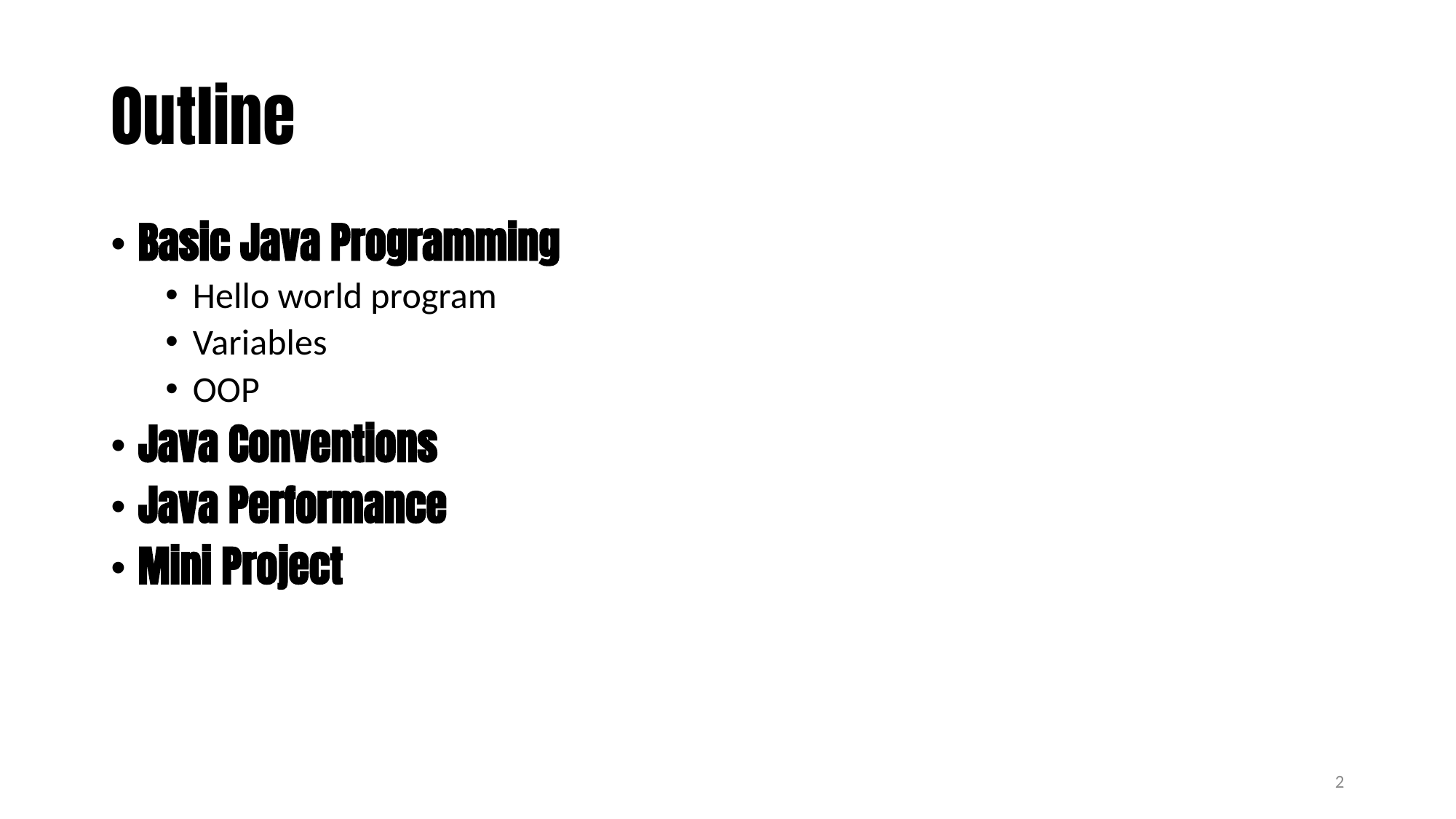

# Outline
Basic Java Programming
Hello world program
Variables
OOP
Java Conventions
Java Performance
Mini Project
2